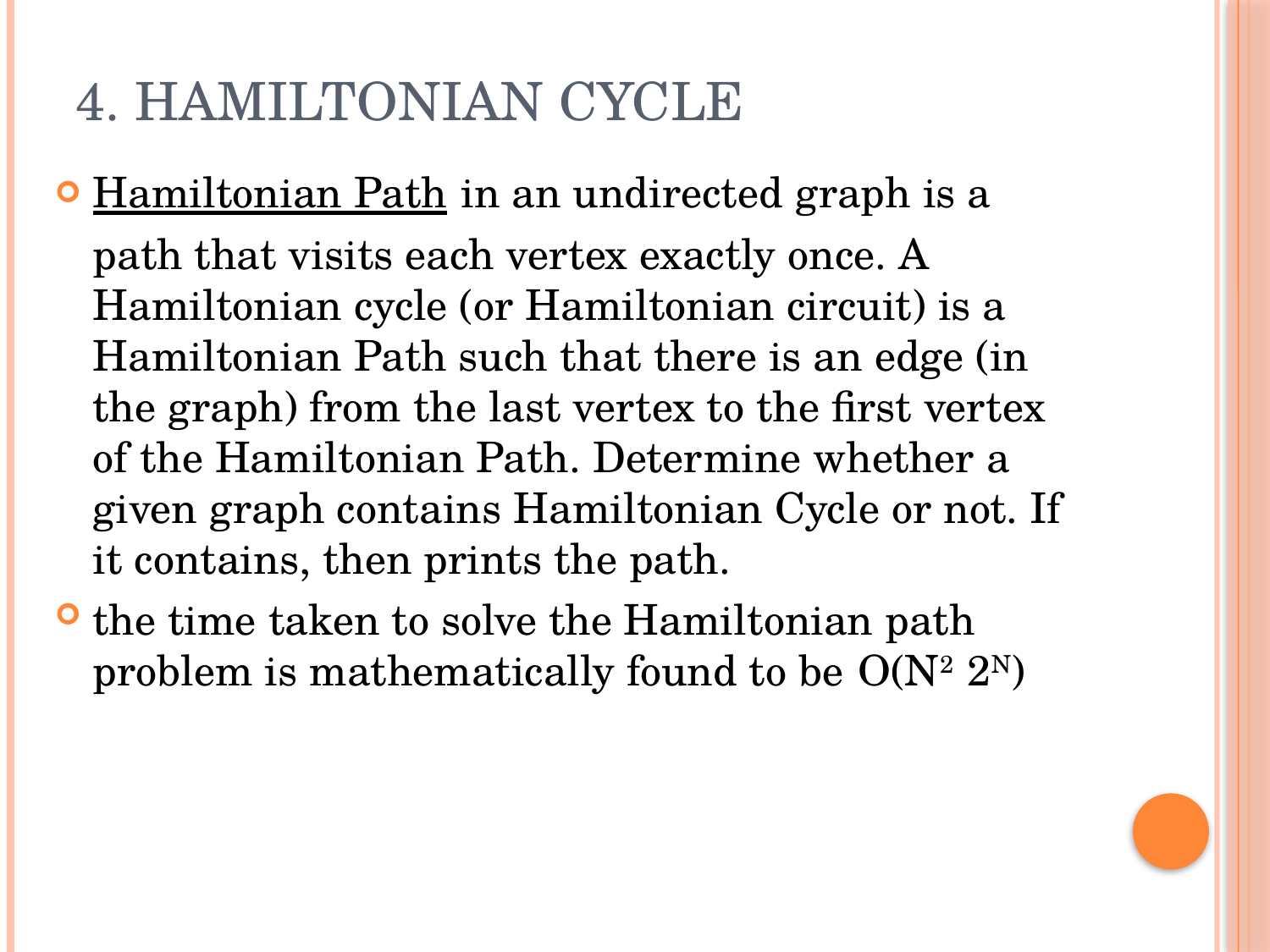

# 4. Hamiltonian cycle
Hamiltonian Path in an undirected graph is a path that visits each vertex exactly once. A Hamiltonian cycle (or Hamiltonian circuit) is a Hamiltonian Path such that there is an edge (in the graph) from the last vertex to the first vertex of the Hamiltonian Path. Determine whether a given graph contains Hamiltonian Cycle or not. If it contains, then prints the path.
the time taken to solve the Hamiltonian path problem is mathematically found to be O(N2 2N)